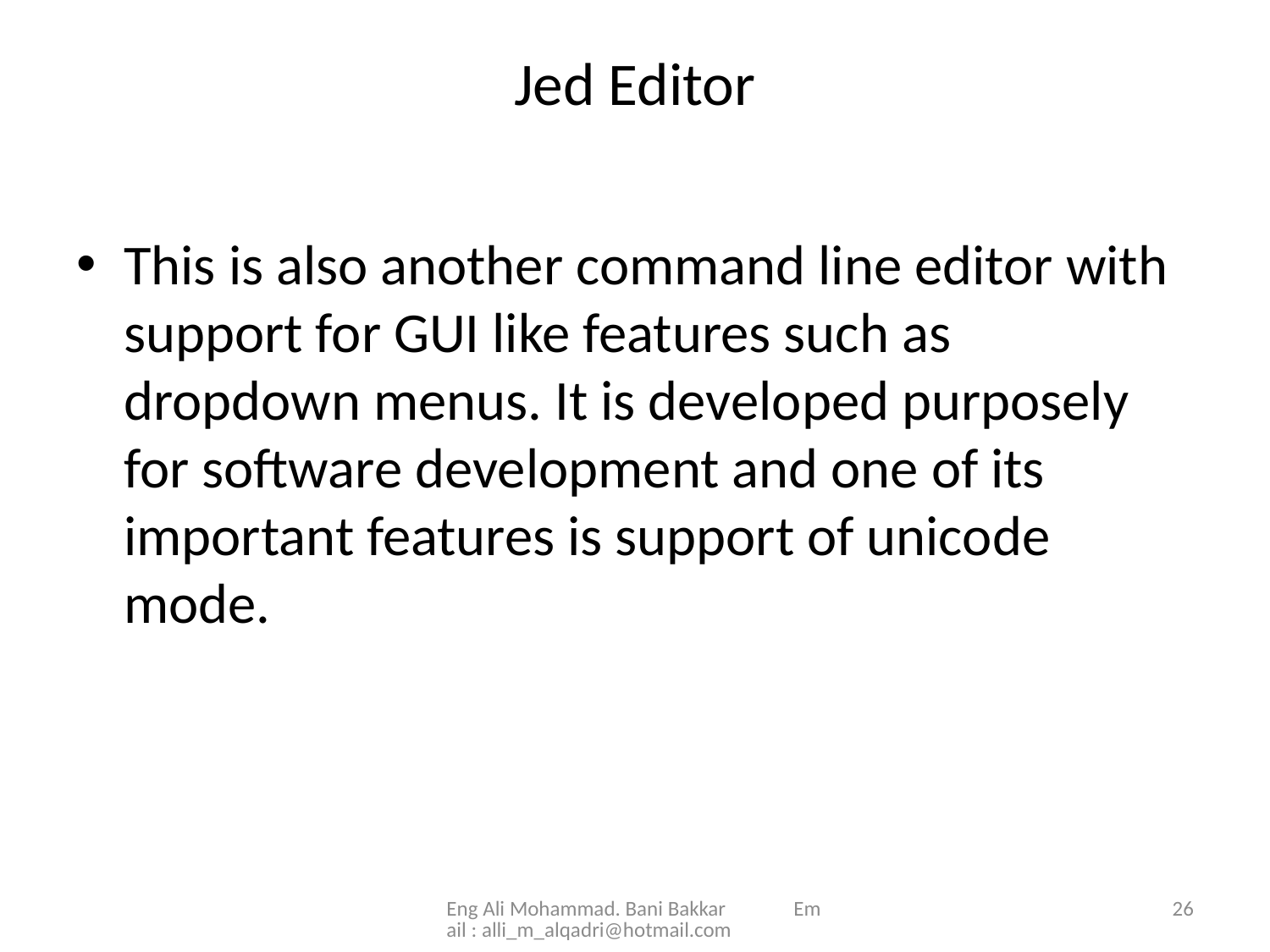

# Jed Editor
This is also another command line editor with support for GUI like features such as dropdown menus. It is developed purposely for software development and one of its important features is support of unicode mode.

Eng Ali Mohammad. Bani Bakkar              Email : alli_m_alqadri@hotmail.com
26